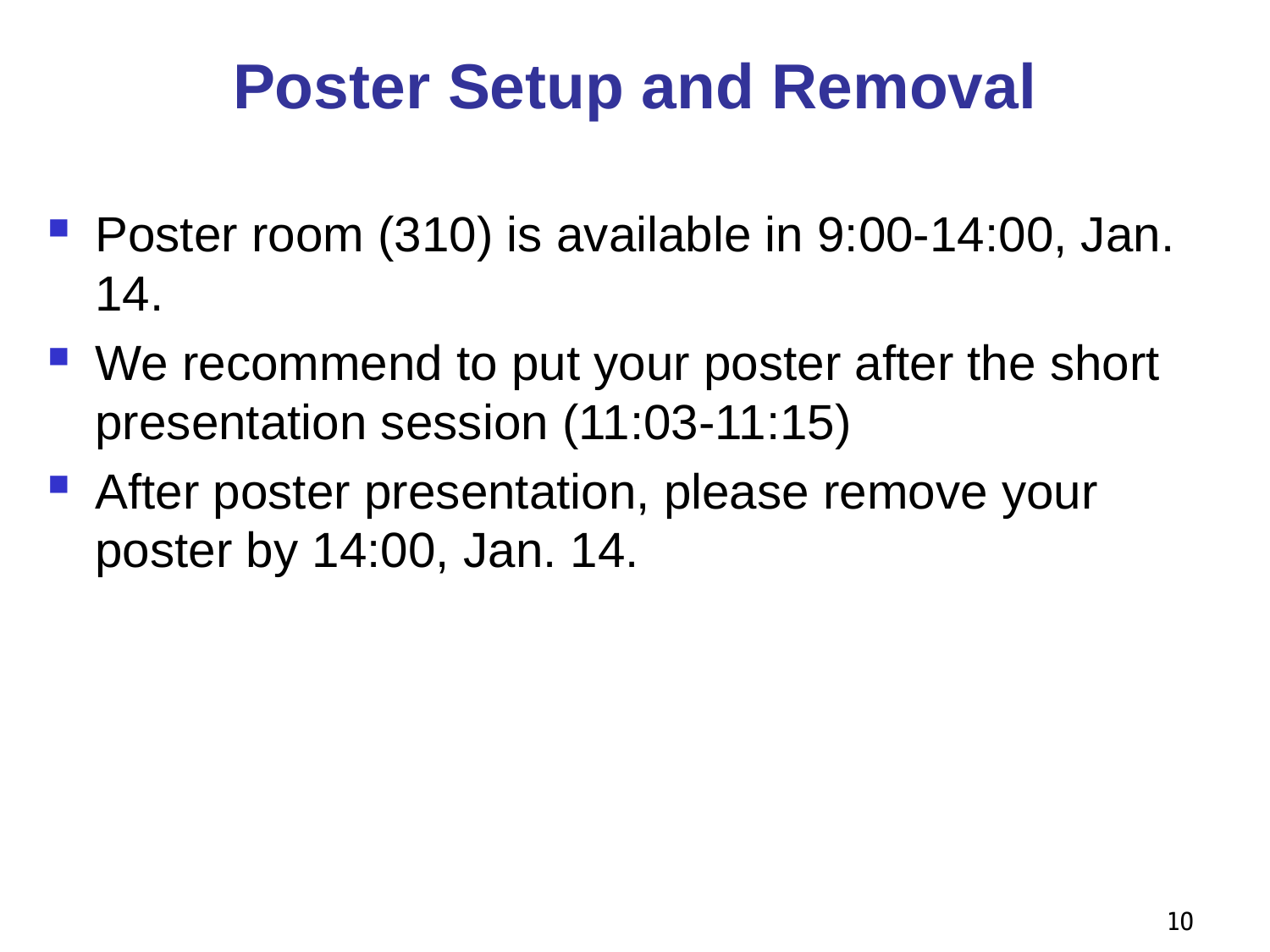

# Poster Setup and Removal
Poster room (310) is available in 9:00-14:00, Jan. 14.
We recommend to put your poster after the short presentation session (11:03-11:15)
After poster presentation, please remove your poster by 14:00, Jan. 14.

10